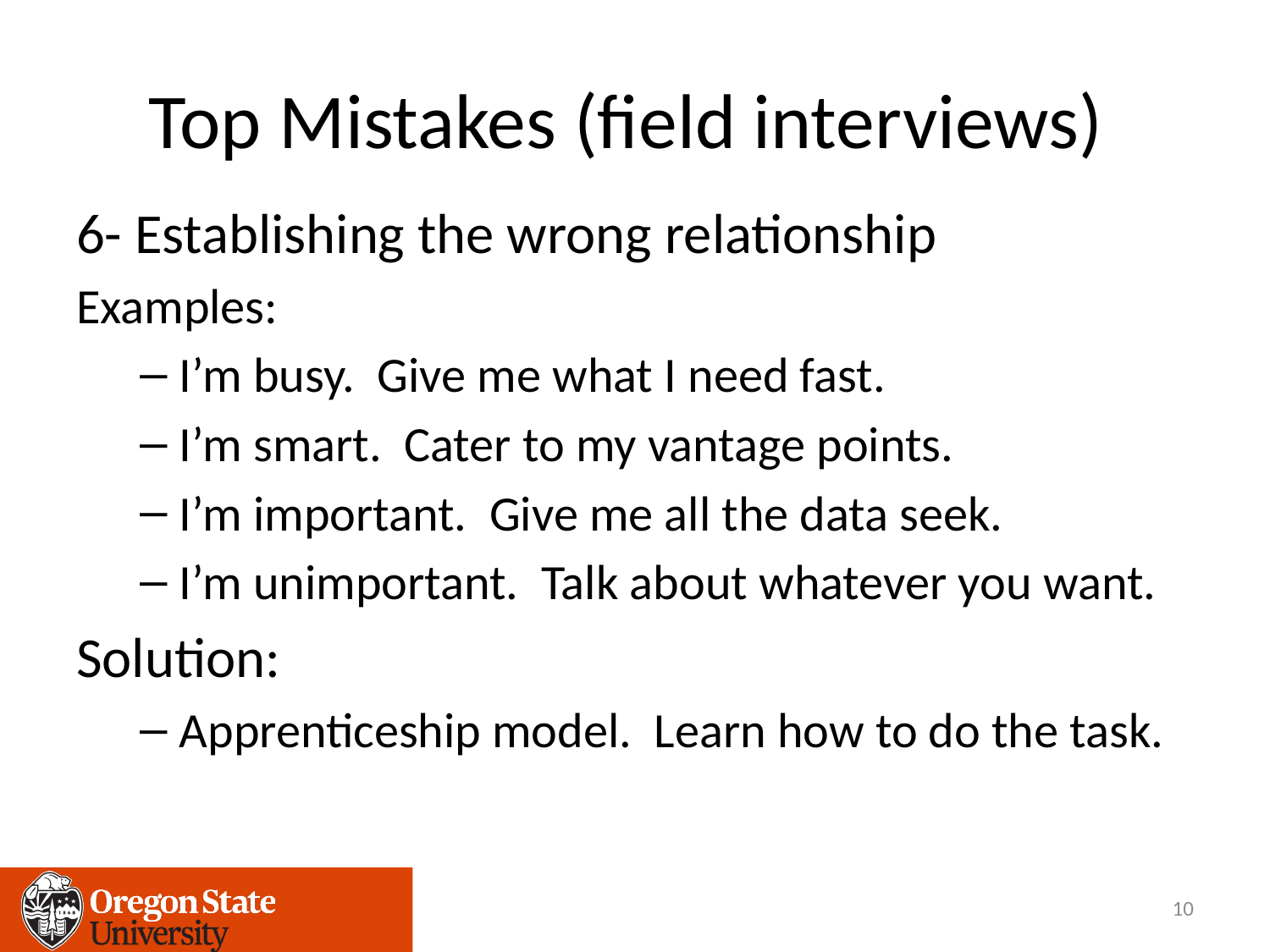

# Top Mistakes (field interviews)
6- Establishing the wrong relationship
Examples:
I’m busy.  Give me what I need fast.
I’m smart.  Cater to my vantage points.
I’m important.  Give me all the data seek.
I’m unimportant.  Talk about whatever you want.
Solution:
Apprenticeship model.  Learn how to do the task.

10